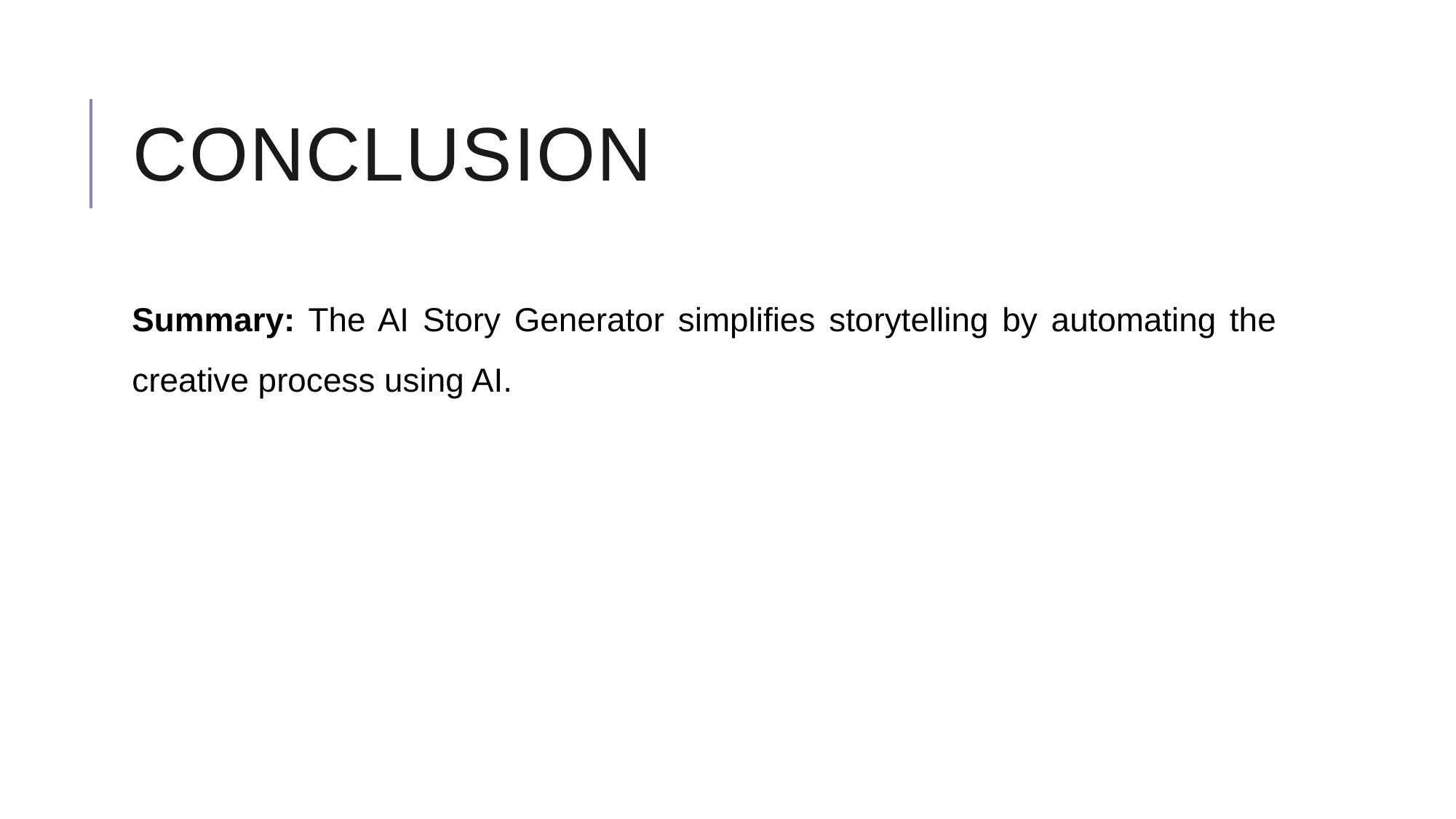

# CONCLUSION
Summary: The AI Story Generator simplifies storytelling by automating the creative process using AI.